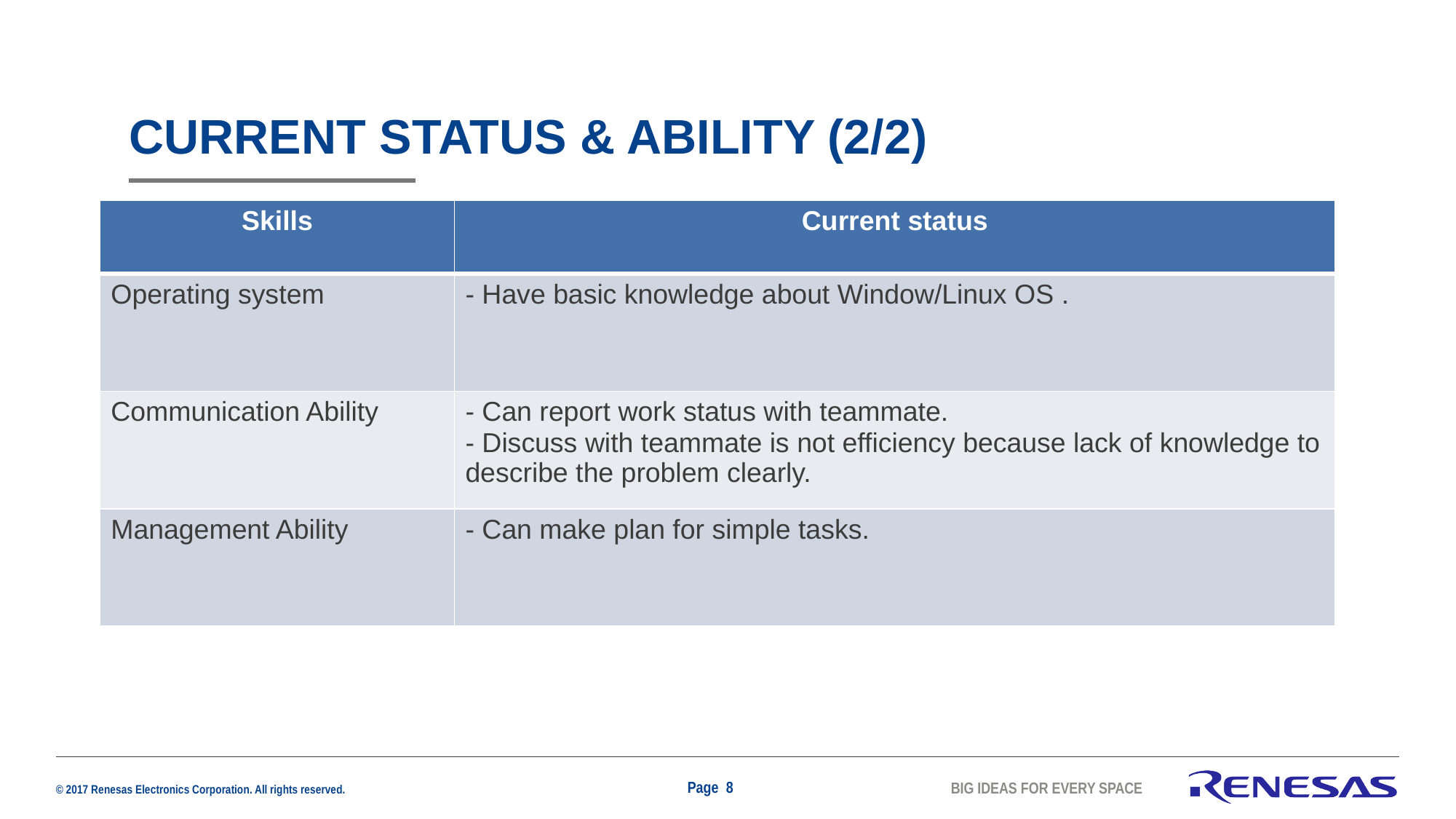

# Current status & ability (2/2)
| Skills | Current status |
| --- | --- |
| Operating system | - Have basic knowledge about Window/Linux OS . |
| Communication Ability | - Can report work status with teammate. - Discuss with teammate is not efficiency because lack of knowledge to describe the problem clearly. |
| Management Ability | - Can make plan for simple tasks. |

Page  8